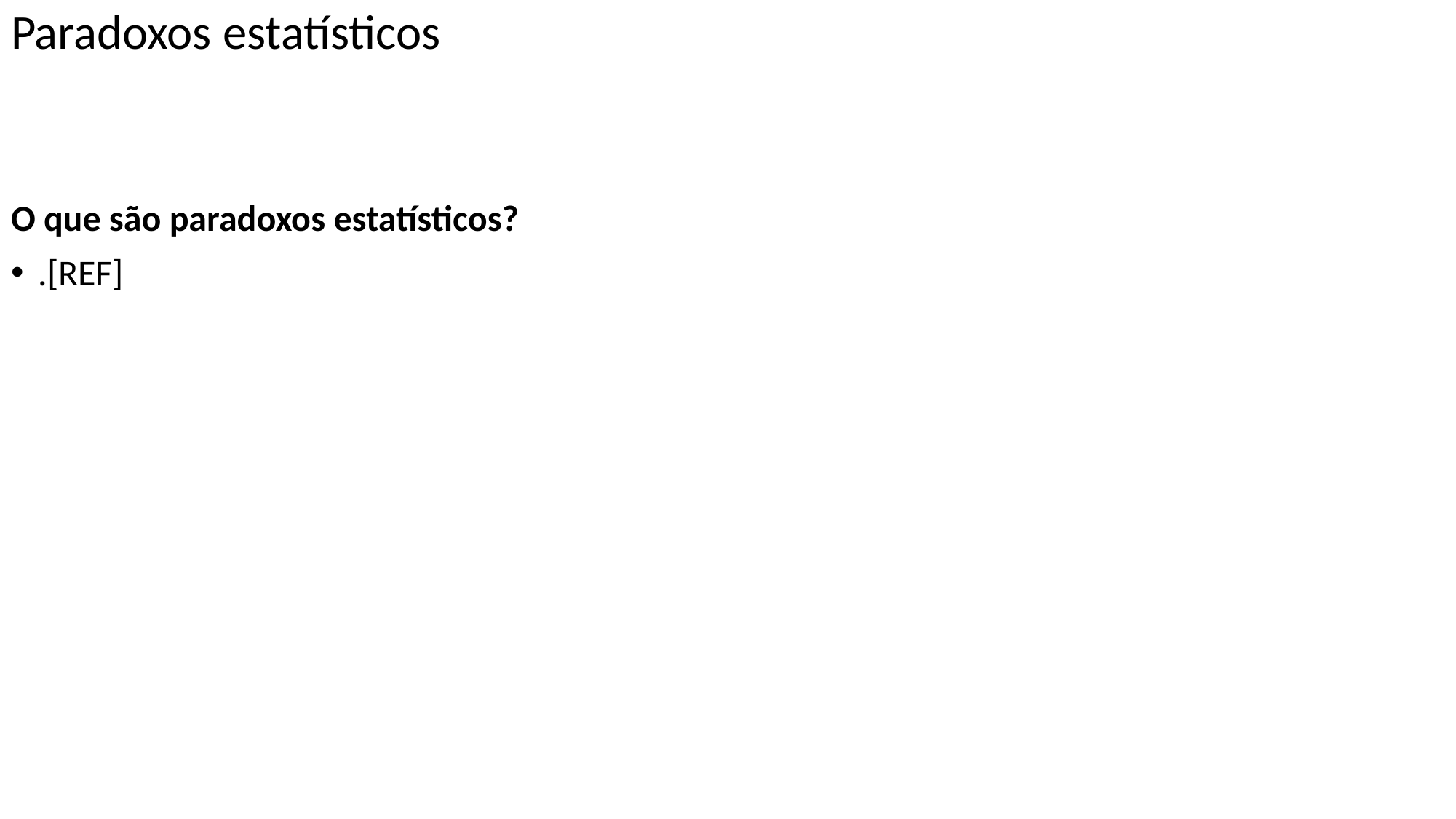

# Paradoxos estatísticos

O que são paradoxos estatísticos?
.[REF]